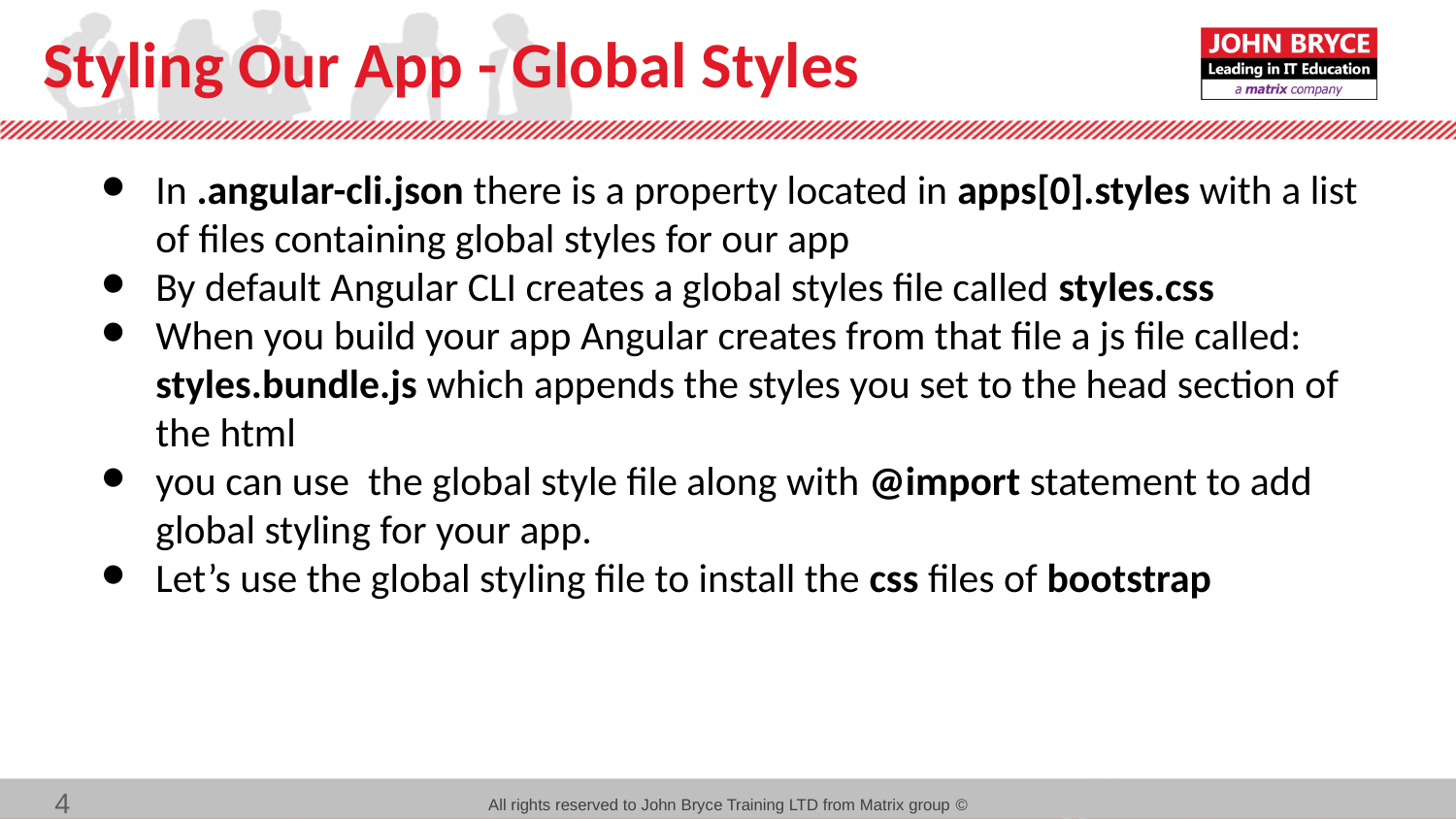

# Styling Our App - Global Styles
In .angular-cli.json there is a property located in apps[0].styles with a list of files containing global styles for our app
By default Angular CLI creates a global styles file called styles.css
When you build your app Angular creates from that file a js file called: styles.bundle.js which appends the styles you set to the head section of the html
you can use  the global style file along with @import statement to add global styling for your app.
Let’s use the global styling file to install the css files of bootstrap